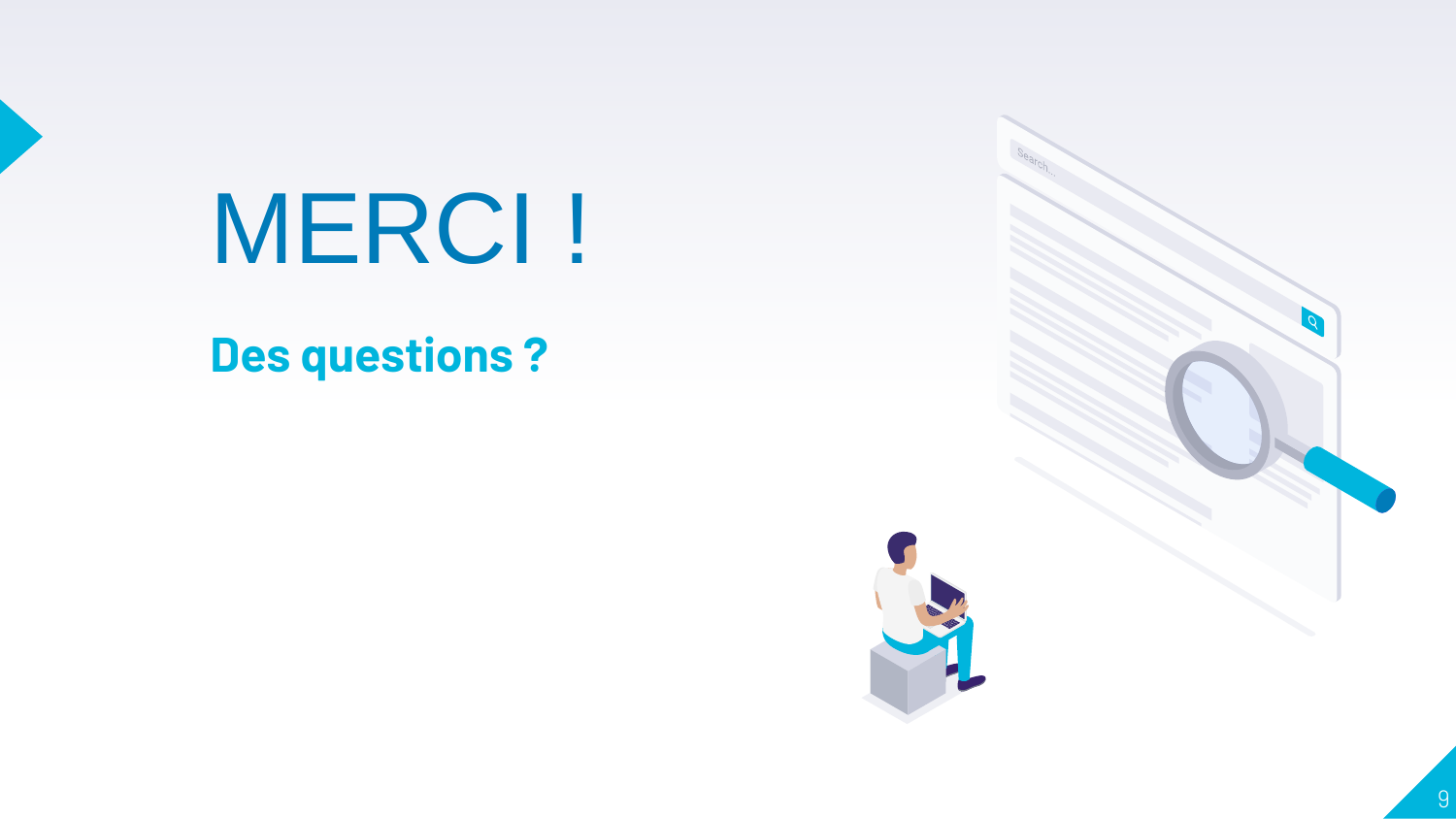

MERCI !
Des questions ?
9
9